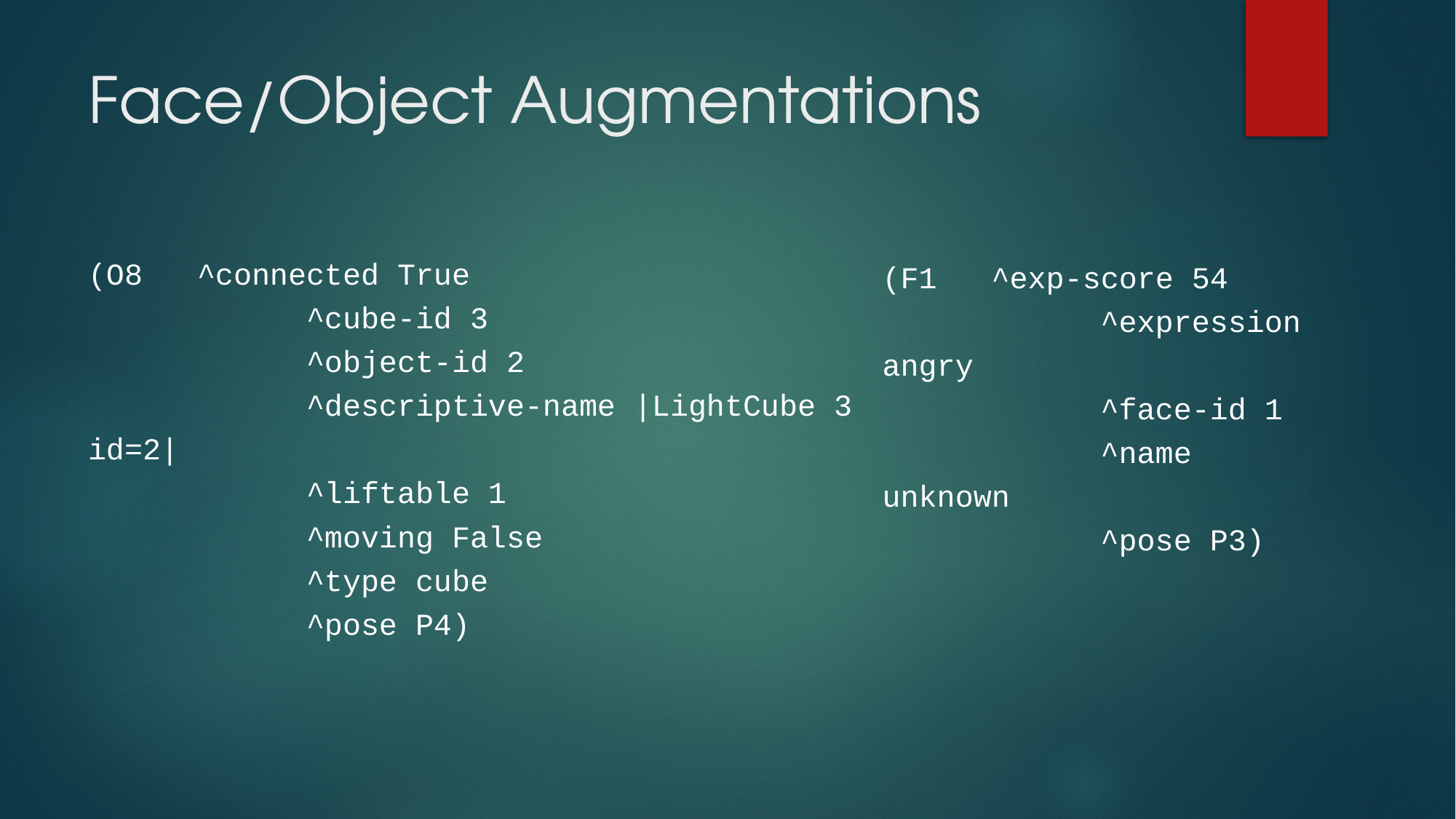

# Face/Object Augmentations
(O8	^connected True
		^cube-id 3
		^object-id 2
		^descriptive-name |LightCube 3 id=2|
		^liftable 1
		^moving False
		^type cube
		^pose P4)
(F1	^exp-score 54
		^expression angry
		^face-id 1
		^name unknown
		^pose P3)